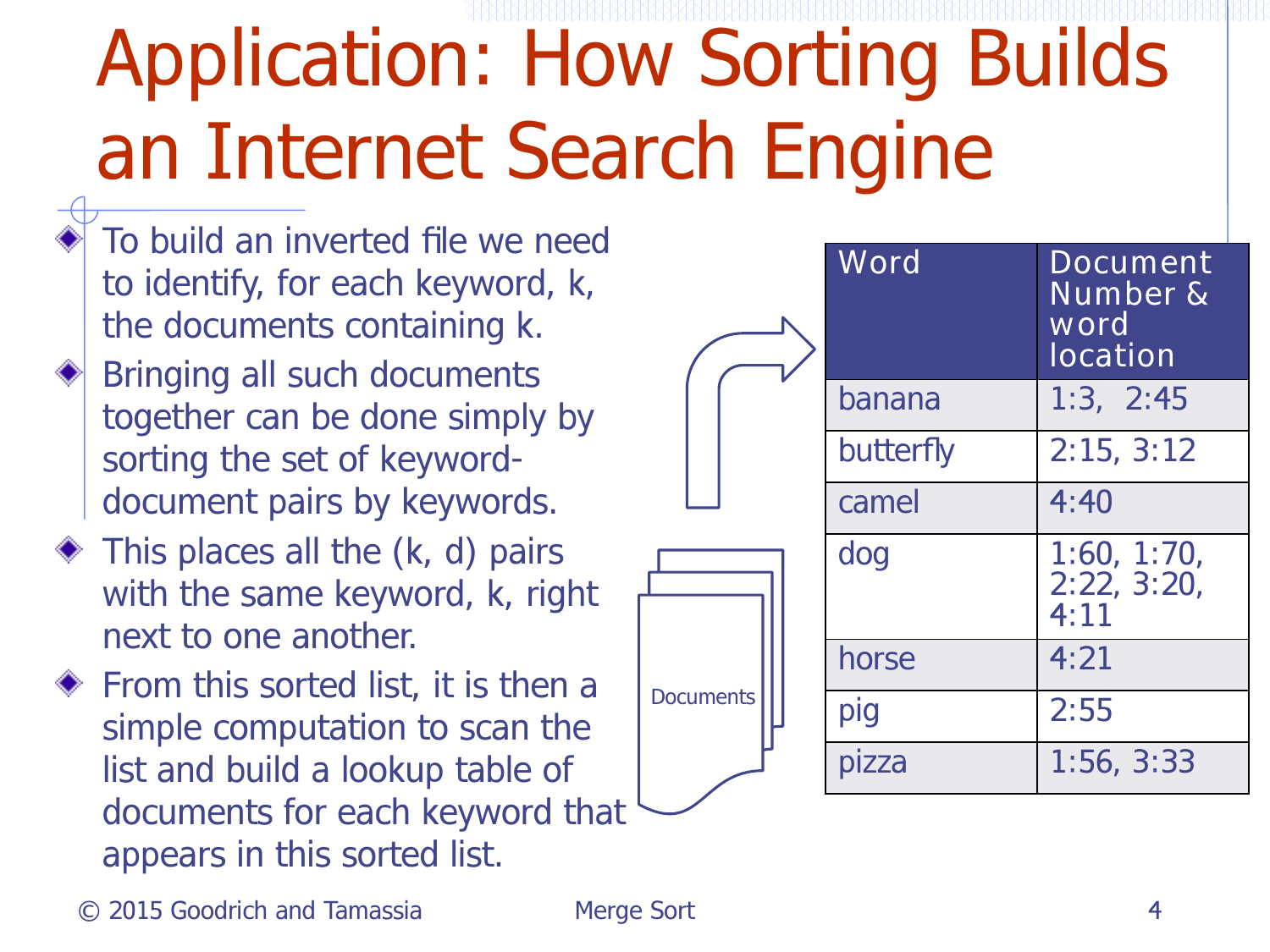

# Application: How Sorting Builds an Internet Search Engine
To build an inverted file we need to identify, for each keyword, k, the documents containing k.
Bringing all such documents together can be done simply by sorting the set of keyword-document pairs by keywords.
This places all the (k, d) pairs with the same keyword, k, right next to one another.
From this sorted list, it is then a simple computation to scan the list and build a lookup table of documents for each keyword that appears in this sorted list.
| Word | Document Number & word location |
| --- | --- |
| banana | 1:3, 2:45 |
| butterfly | 2:15, 3:12 |
| camel | 4:40 |
| dog | 1:60, 1:70, 2:22, 3:20, 4:11 |
| horse | 4:21 |
| pig | 2:55 |
| pizza | 1:56, 3:33 |

Documents
Merge Sort
4